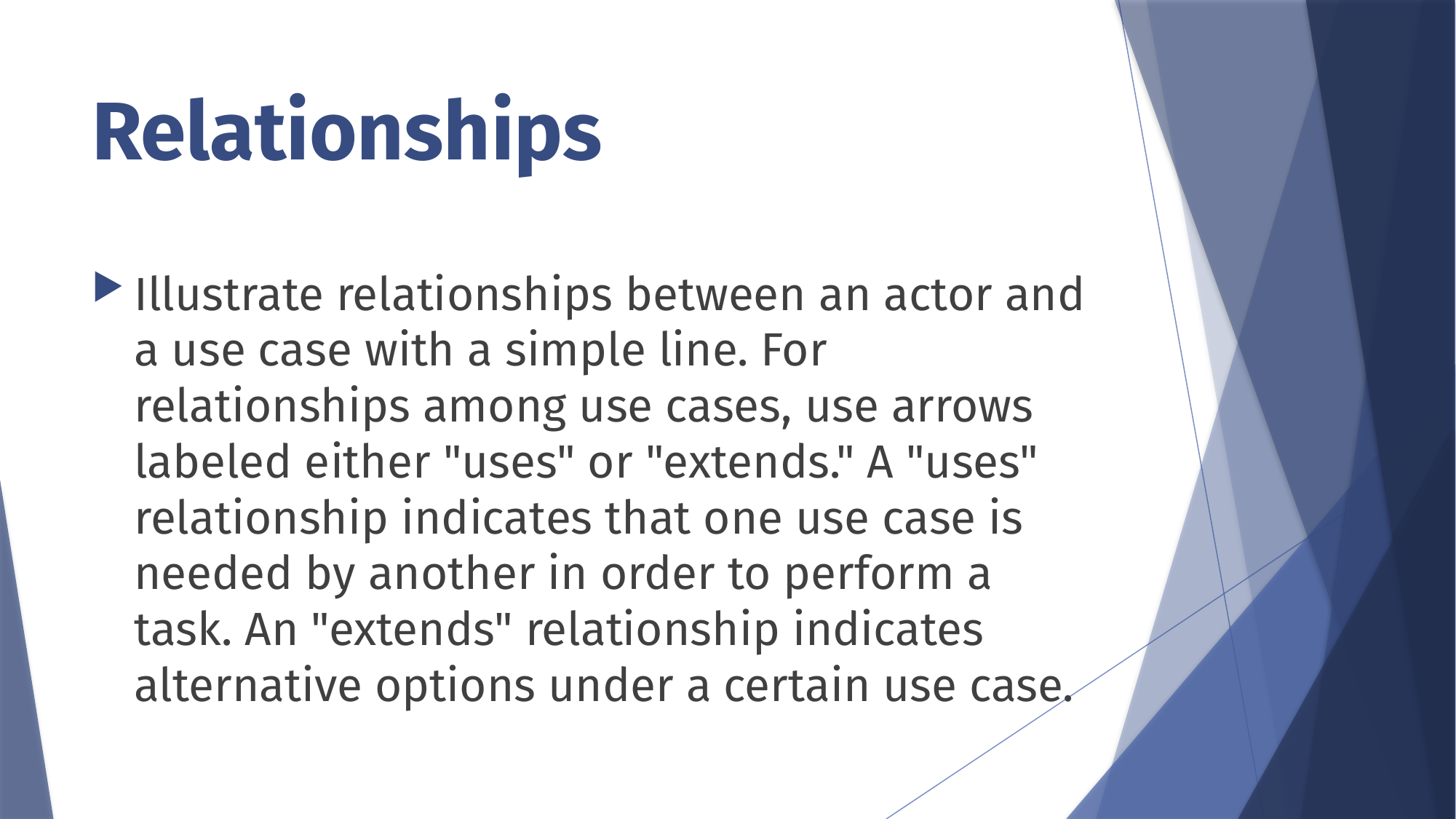

# Relationships
Illustrate relationships between an actor and a use case with a simple line. For relationships among use cases, use arrows labeled either "uses" or "extends." A "uses" relationship indicates that one use case is needed by another in order to perform a task. An "extends" relationship indicates alternative options under a certain use case.